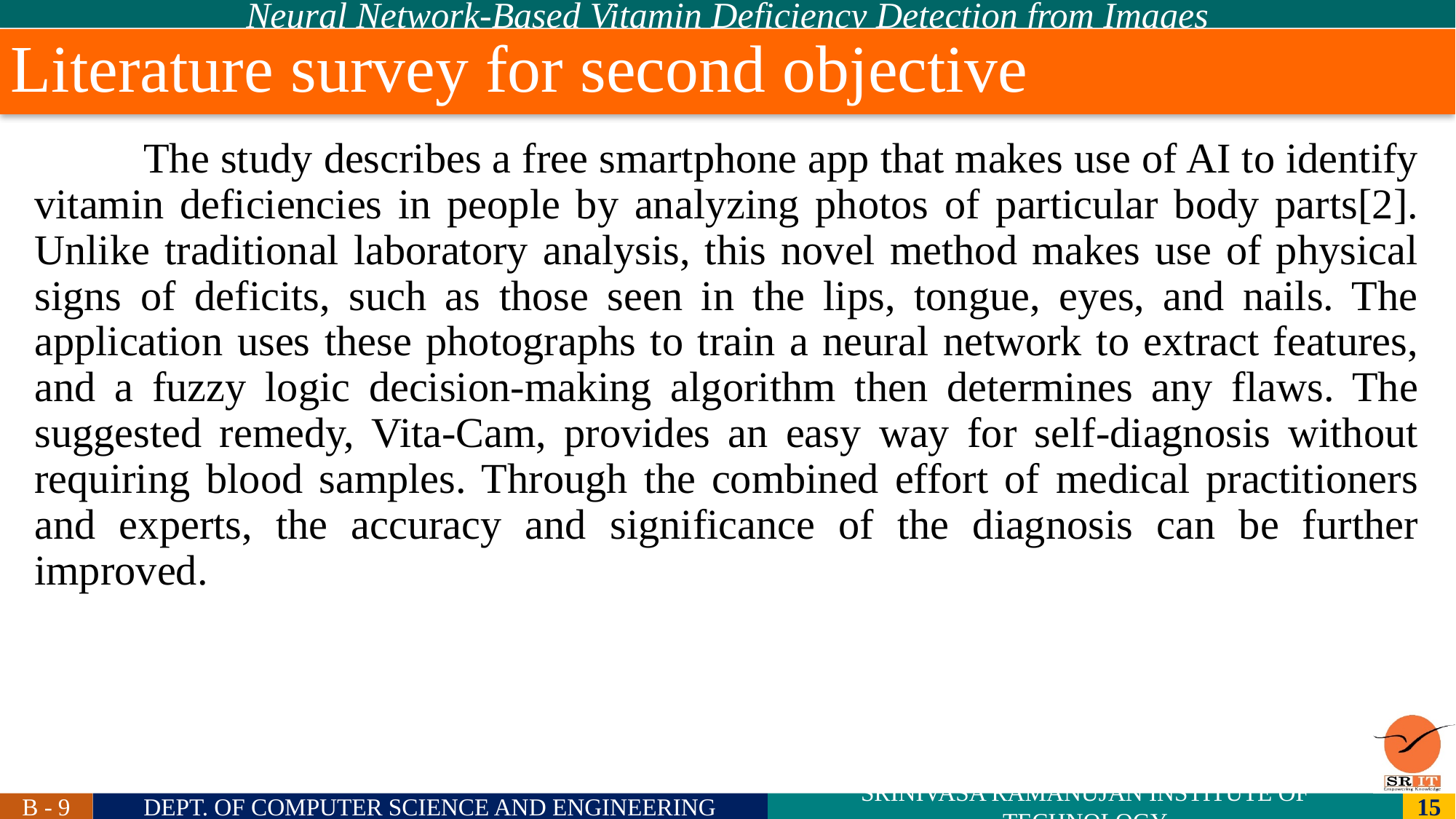

# Literature survey for second objective
	The study describes a free smartphone app that makes use of AI to identify vitamin deficiencies in people by analyzing photos of particular body parts[2]. Unlike traditional laboratory analysis, this novel method makes use of physical signs of deficits, such as those seen in the lips, tongue, eyes, and nails. The application uses these photographs to train a neural network to extract features, and a fuzzy logic decision-making algorithm then determines any flaws. The suggested remedy, Vita-Cam, provides an easy way for self-diagnosis without requiring blood samples. Through the combined effort of medical practitioners and experts, the accuracy and significance of the diagnosis can be further improved.